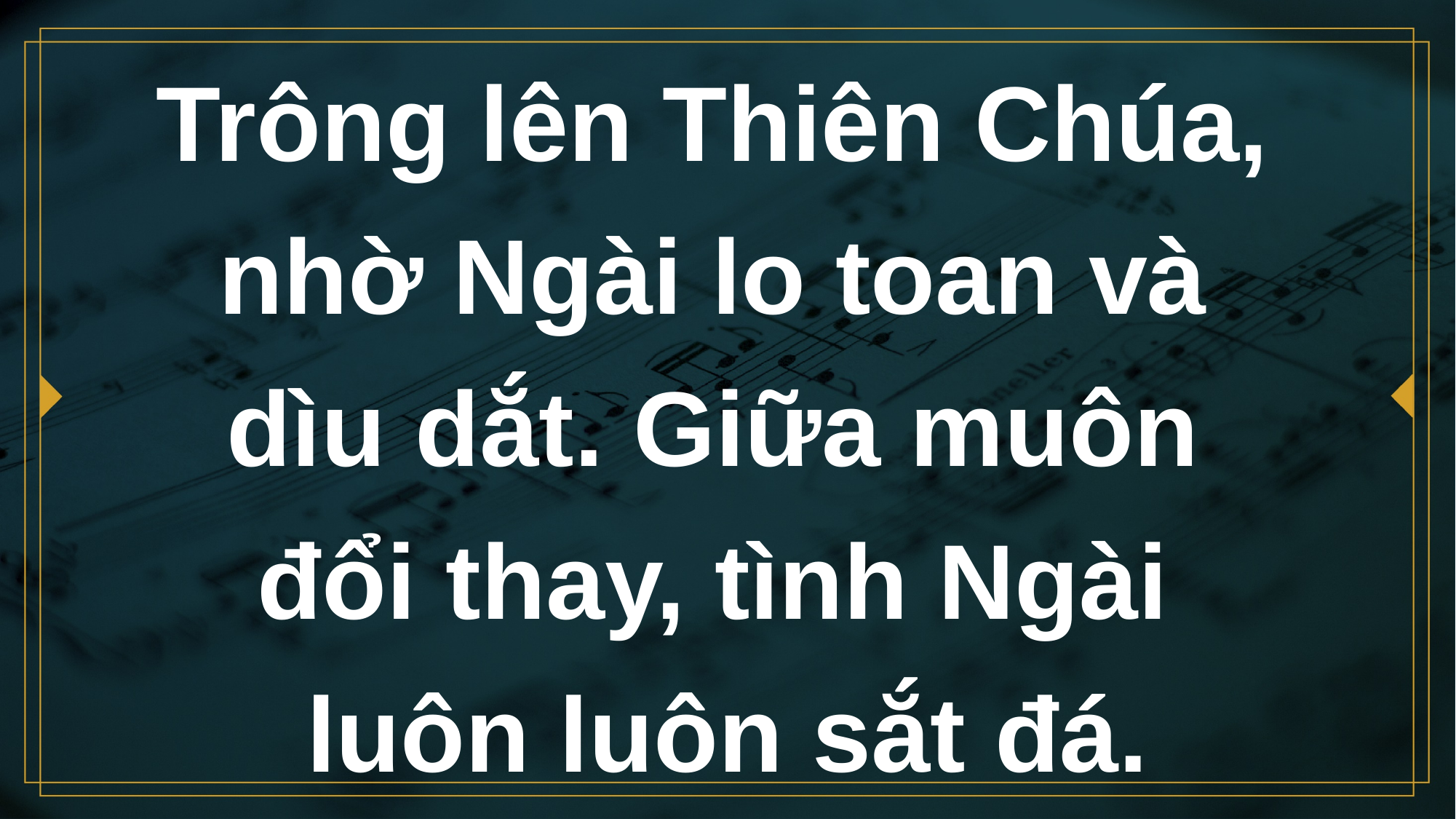

# Trông lên Thiên Chúa, nhờ Ngài lo toan và dìu dắt. Giữa muôn đổi thay, tình Ngài luôn luôn sắt đá.